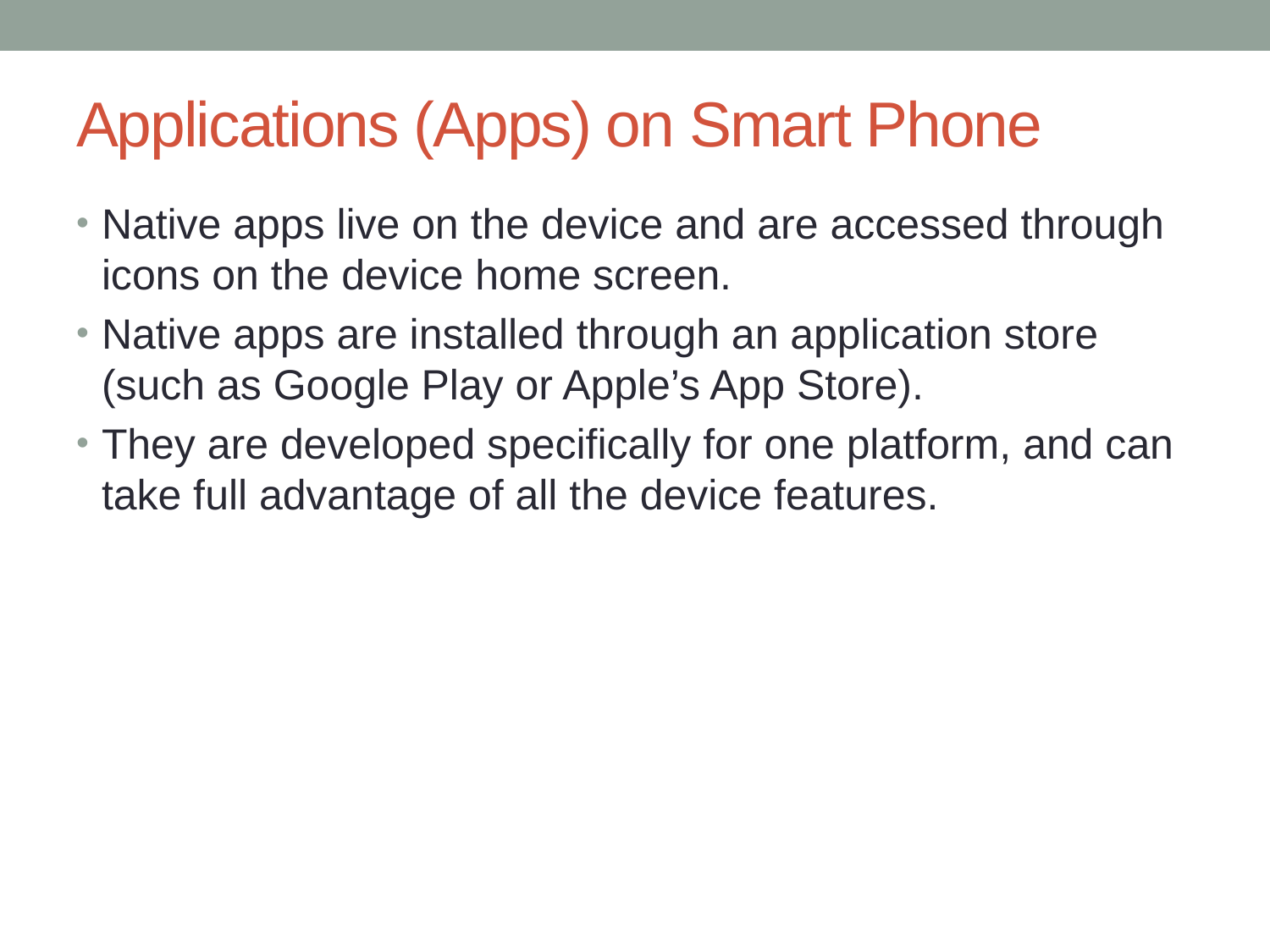

# Applications (Apps) on Smart Phone
Native apps live on the device and are accessed through icons on the device home screen.
Native apps are installed through an application store (such as Google Play or Apple’s App Store).
They are developed specifically for one platform, and can take full advantage of all the device features.